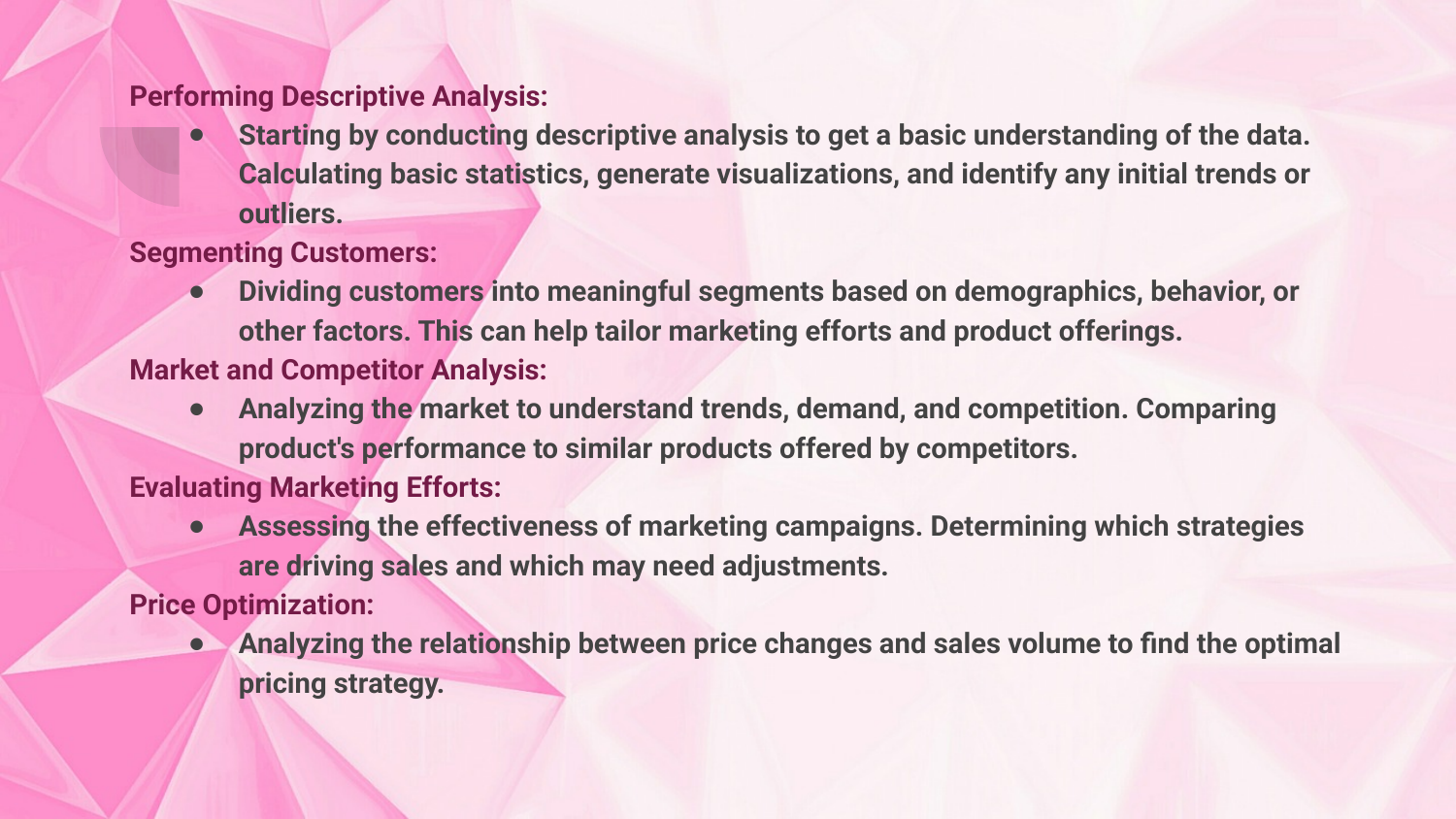

#
Performing Descriptive Analysis:
Starting by conducting descriptive analysis to get a basic understanding of the data. Calculating basic statistics, generate visualizations, and identify any initial trends or outliers.
Segmenting Customers:
Dividing customers into meaningful segments based on demographics, behavior, or other factors. This can help tailor marketing efforts and product offerings.
Market and Competitor Analysis:
Analyzing the market to understand trends, demand, and competition. Comparing  product's performance to similar products offered by competitors.
Evaluating Marketing Efforts:
Assessing the effectiveness of marketing campaigns. Determining which strategies are driving sales and which may need adjustments.
Price Optimization:
Analyzing the relationship between price changes and sales volume to find the optimal pricing strategy.